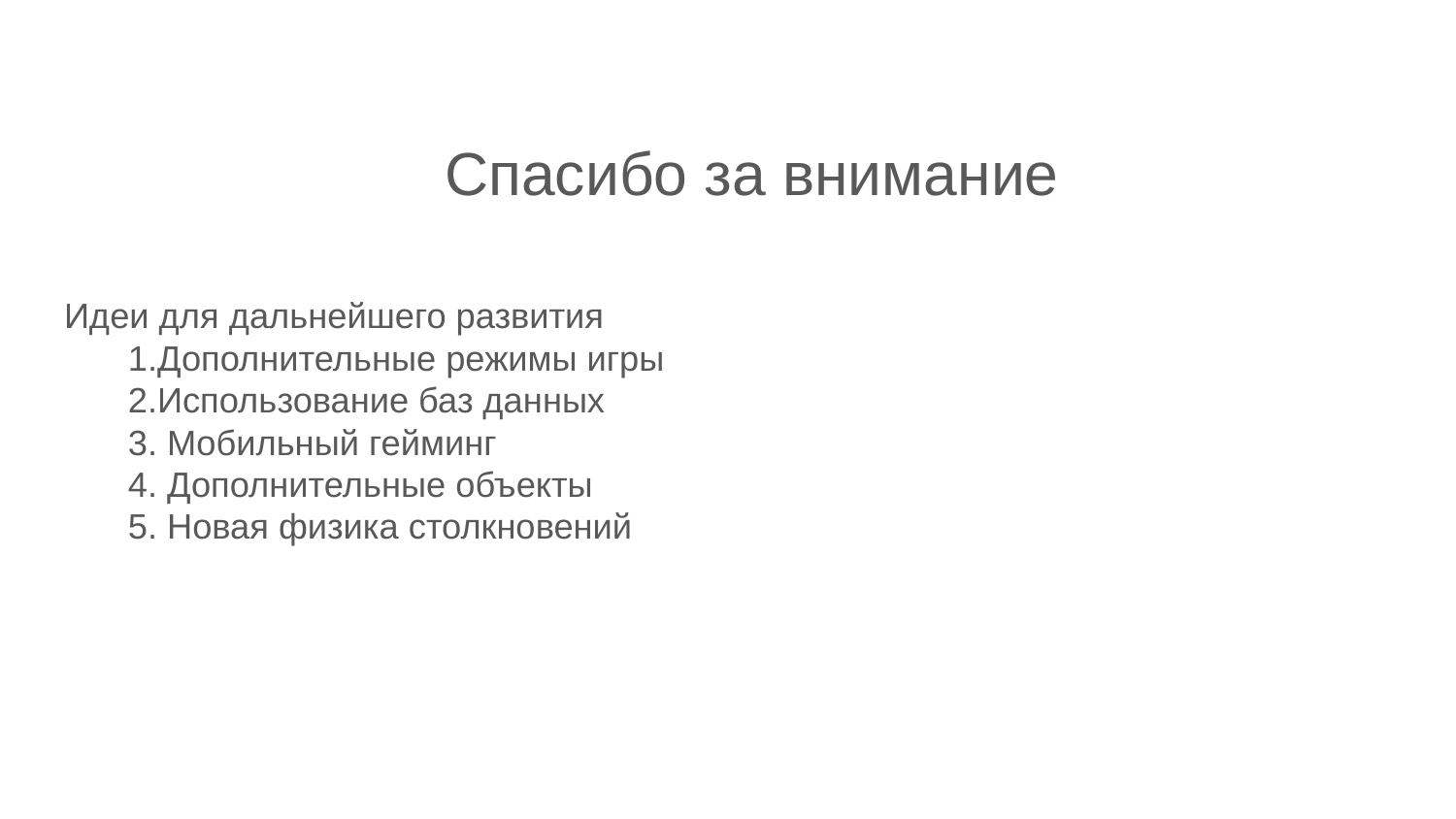

Спасибо за внимание
# Идеи для дальнейшего развития
1.Дополнительные режимы игры
2.Использование баз данных
3. Мобильный гейминг
4. Дополнительные объекты
5. Новая физика столкновений